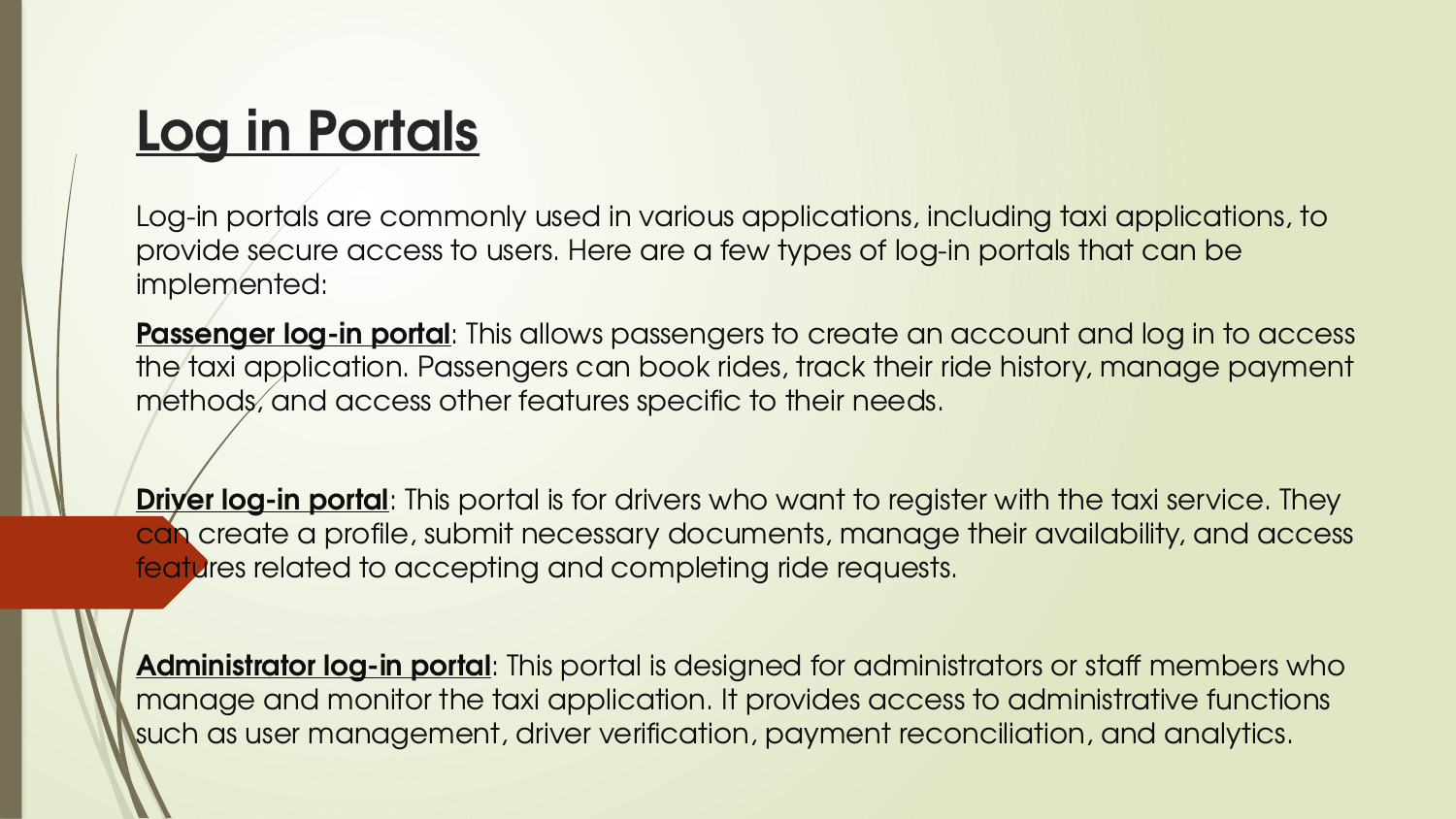

# Log in Portals
Log-in portals are commonly used in various applications, including taxi applications, to provide secure access to users. Here are a few types of log-in portals that can be implemented:
Passenger log-in portal: This allows passengers to create an account and log in to access the taxi application. Passengers can book rides, track their ride history, manage payment methods, and access other features specific to their needs.

Driver log-in portal: This portal is for drivers who want to register with the taxi service. They can create a profile, submit necessary documents, manage their availability, and access features related to accepting and completing ride requests.

Administrator log-in portal: This portal is designed for administrators or staff members who manage and monitor the taxi application. It provides access to administrative functions such as user management, driver verification, payment reconciliation, and analytics.